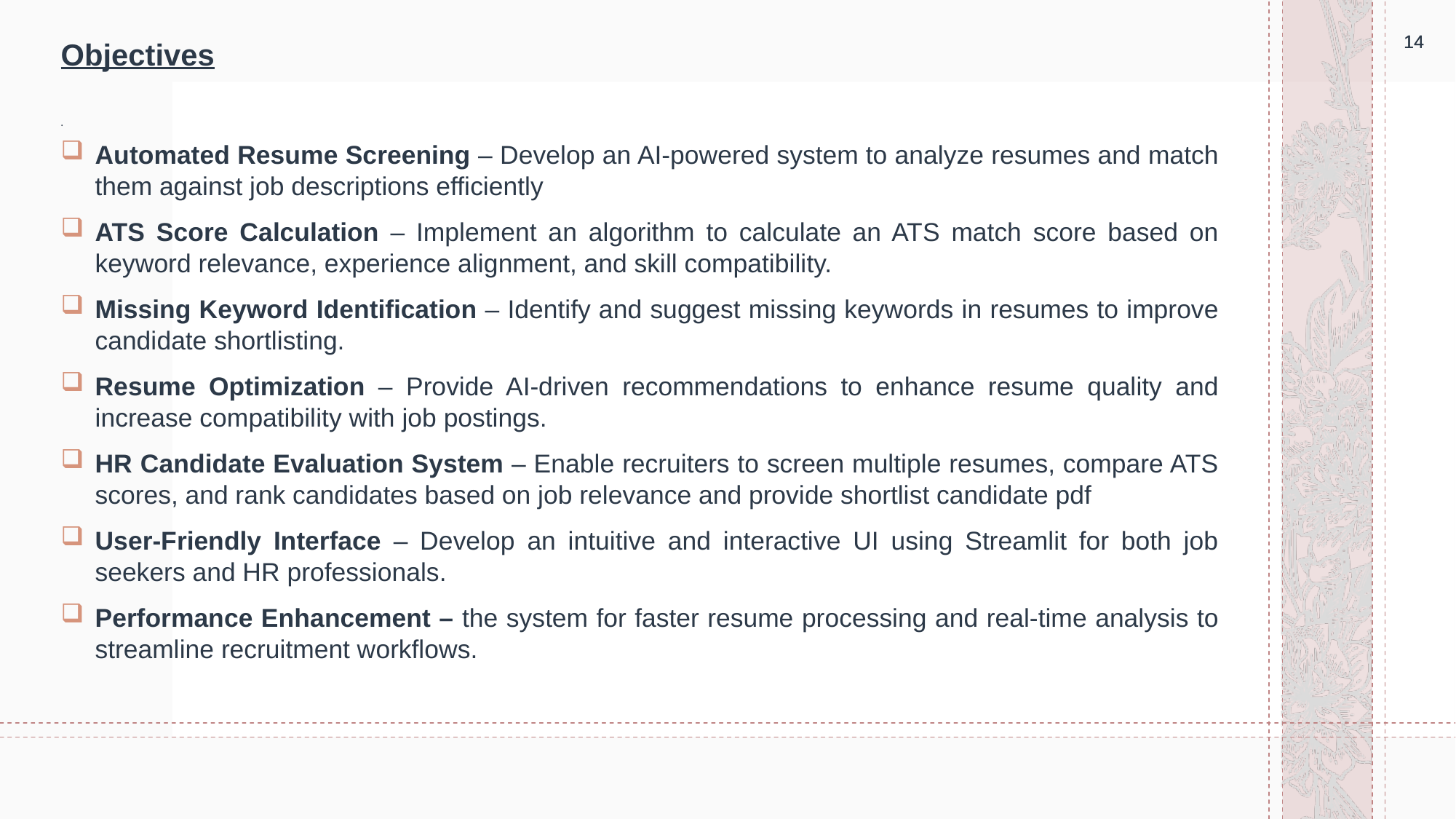

14
14
Objectives

Automated Resume Screening – Develop an AI-powered system to analyze resumes and match them against job descriptions efficiently
ATS Score Calculation – Implement an algorithm to calculate an ATS match score based on keyword relevance, experience alignment, and skill compatibility.
Missing Keyword Identification – Identify and suggest missing keywords in resumes to improve candidate shortlisting.
Resume Optimization – Provide AI-driven recommendations to enhance resume quality and increase compatibility with job postings.
HR Candidate Evaluation System – Enable recruiters to screen multiple resumes, compare ATS scores, and rank candidates based on job relevance and provide shortlist candidate pdf
User-Friendly Interface – Develop an intuitive and interactive UI using Streamlit for both job seekers and HR professionals.
Performance Enhancement – the system for faster resume processing and real-time analysis to streamline recruitment workflows.

# .